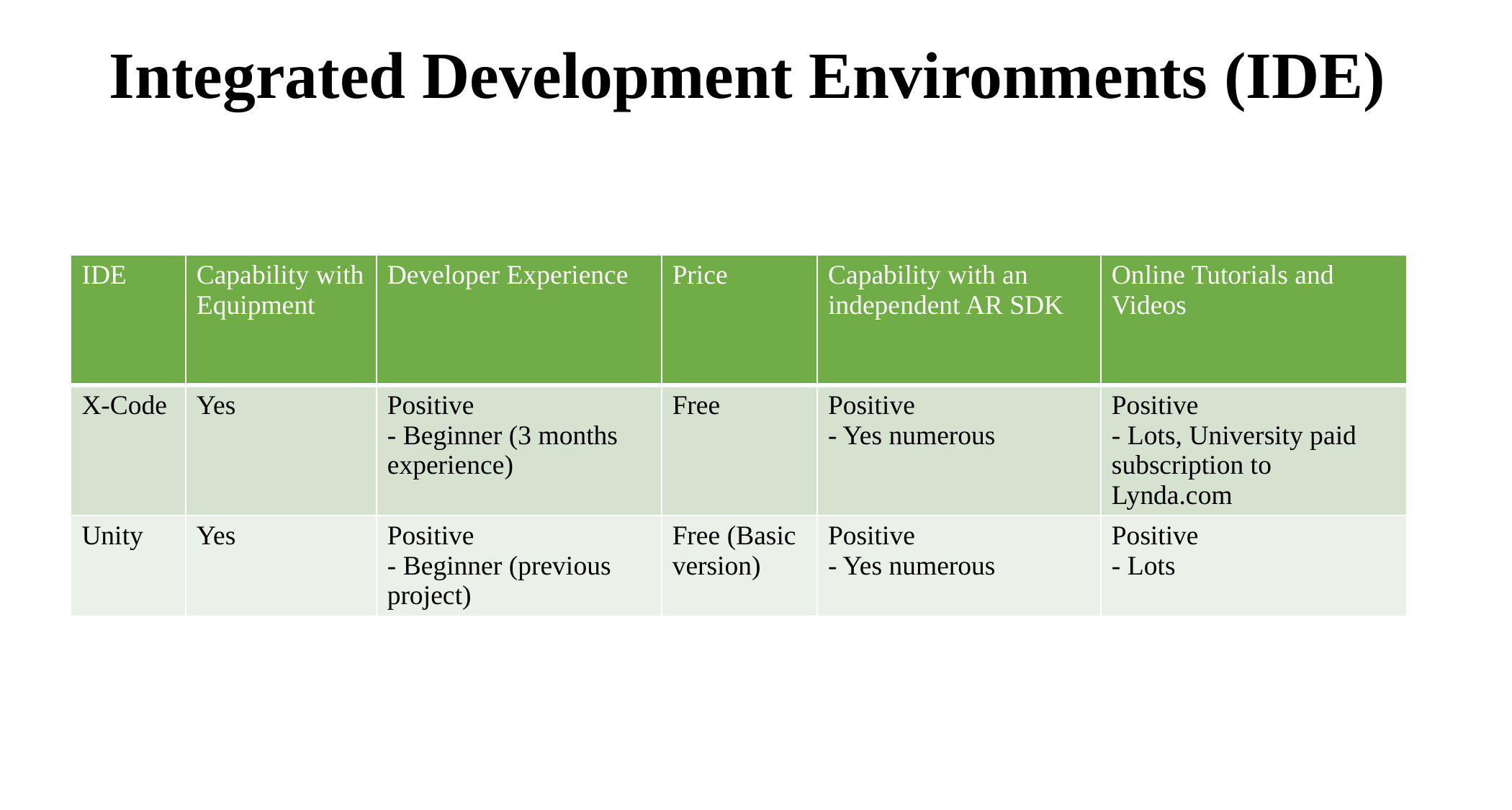

# Integrated Development Environments (IDE)
| IDE | Capability with Equipment | Developer Experience | Price | Capability with an independent AR SDK | Online Tutorials and Videos |
| --- | --- | --- | --- | --- | --- |
| X-Code | Yes | Positive - Beginner (3 months experience) | Free | Positive - Yes numerous | Positive - Lots, University paid subscription to Lynda.com |
| Unity | Yes | Positive - Beginner (previous project) | Free (Basic version) | Positive - Yes numerous | Positive - Lots |